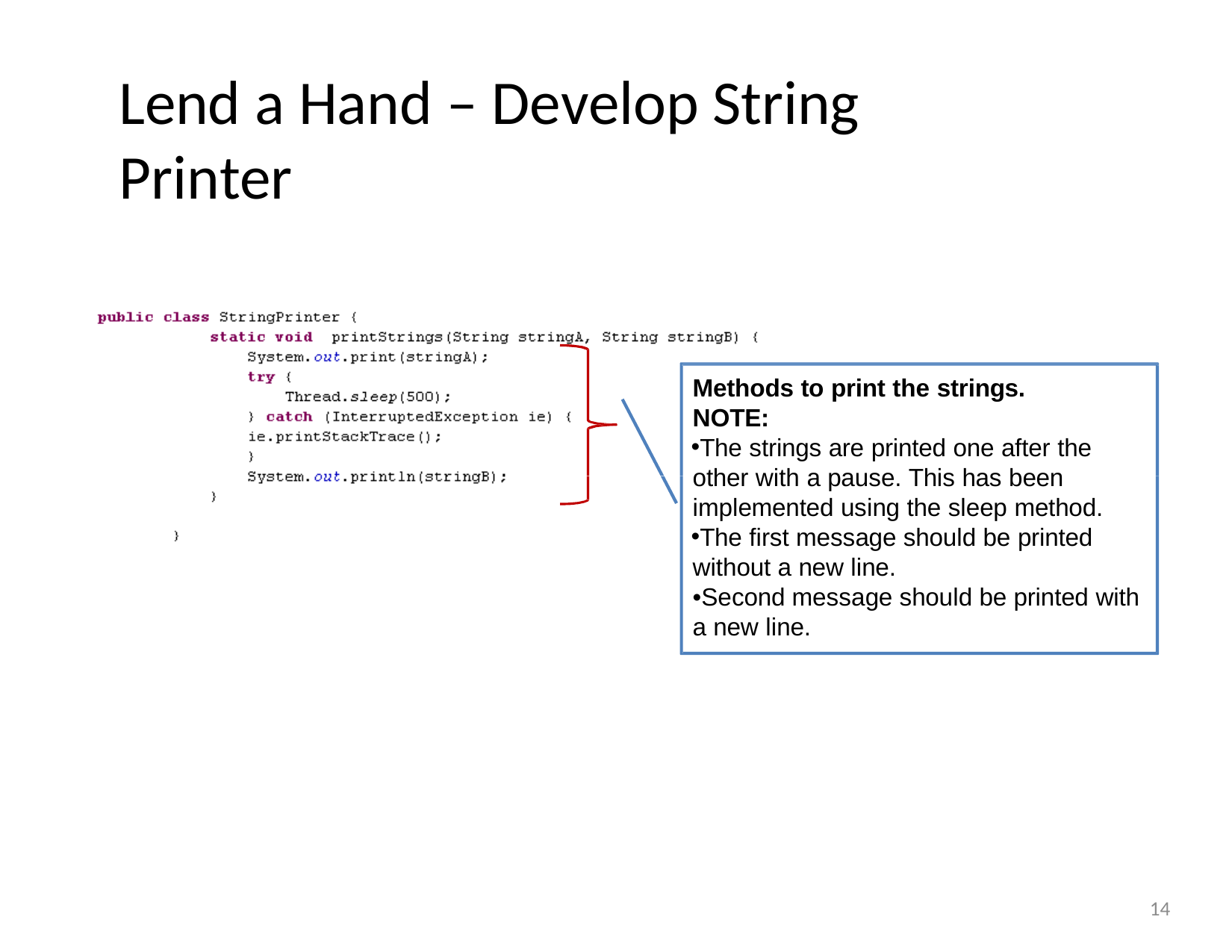

# Lend a Hand – Develop String Printer

Methods to print the strings. NOTE:
The strings are printed one after the other with a pause. This has been
implemented using the sleep method.
The first message should be printed without a new line.
•Second message should be printed with a new line.

14